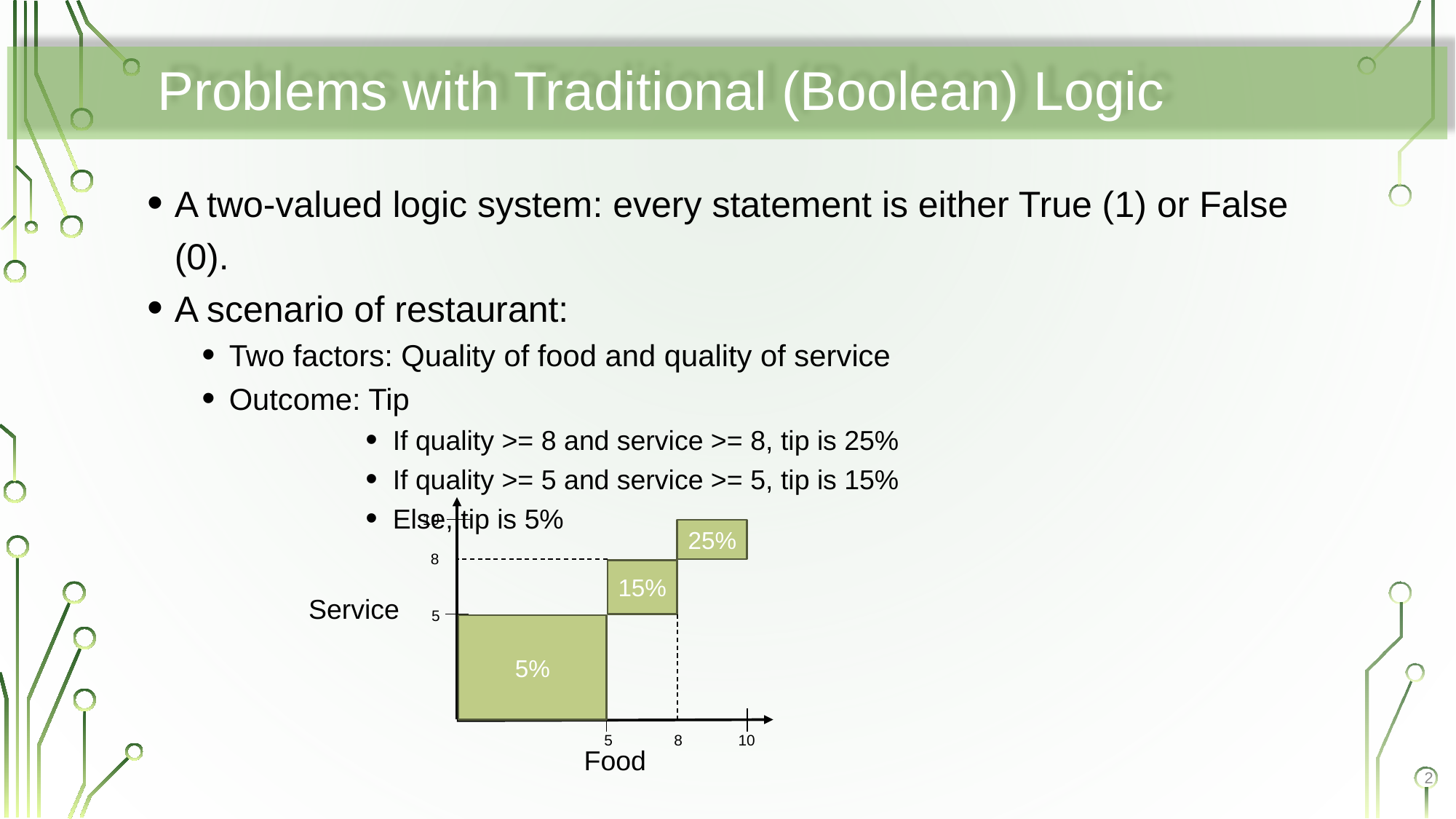

# Problems with Traditional (Boolean) Logic
A two-valued logic system: every statement is either True (1) or False (0).
A scenario of restaurant:
Two factors: Quality of food and quality of service
Outcome: Tip
If quality >= 8 and service >= 8, tip is 25%
If quality >= 5 and service >= 5, tip is 15%
Else, tip is 5%
10
25%
8
15%
Service
5
5%
8
5
10
Food
2